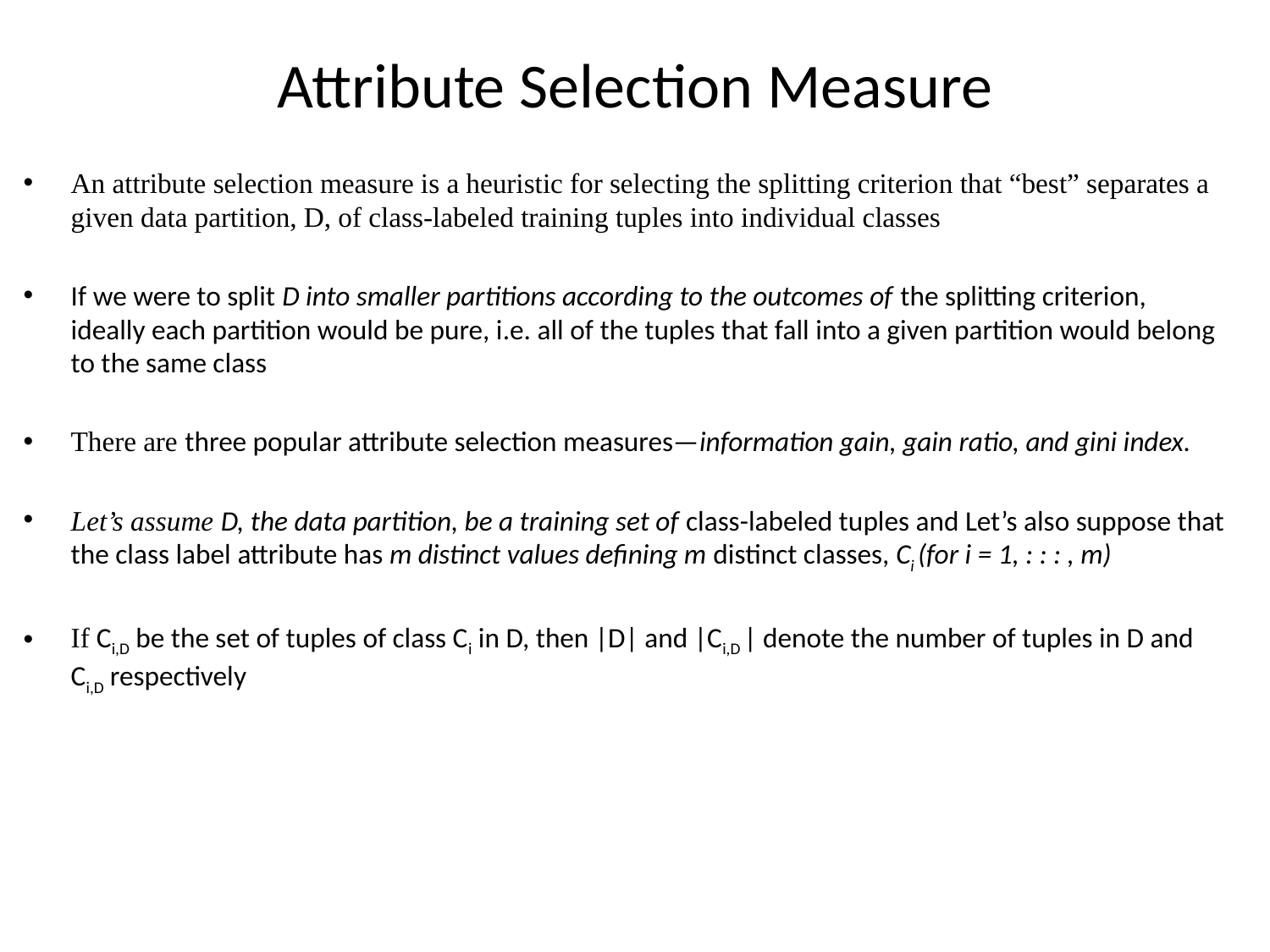

# Attribute Selection Measure
An attribute selection measure is a heuristic for selecting the splitting criterion that “best” separates a given data partition, D, of class-labeled training tuples into individual classes

If we were to split D into smaller partitions according to the outcomes of the splitting criterion, ideally each partition would be pure, i.e. all of the tuples that fall into a given partition would belong to the same class

There are three popular attribute selection measures—information gain, gain ratio, and gini index.

Let’s assume D, the data partition, be a training set of class-labeled tuples and Let’s also suppose that the class label attribute has m distinct values defining m distinct classes, Ci (for i = 1, : : : , m)

If Ci,D be the set of tuples of class Ci in D, then |D| and |Ci,D | denote the number of tuples in D and Ci,D respectively